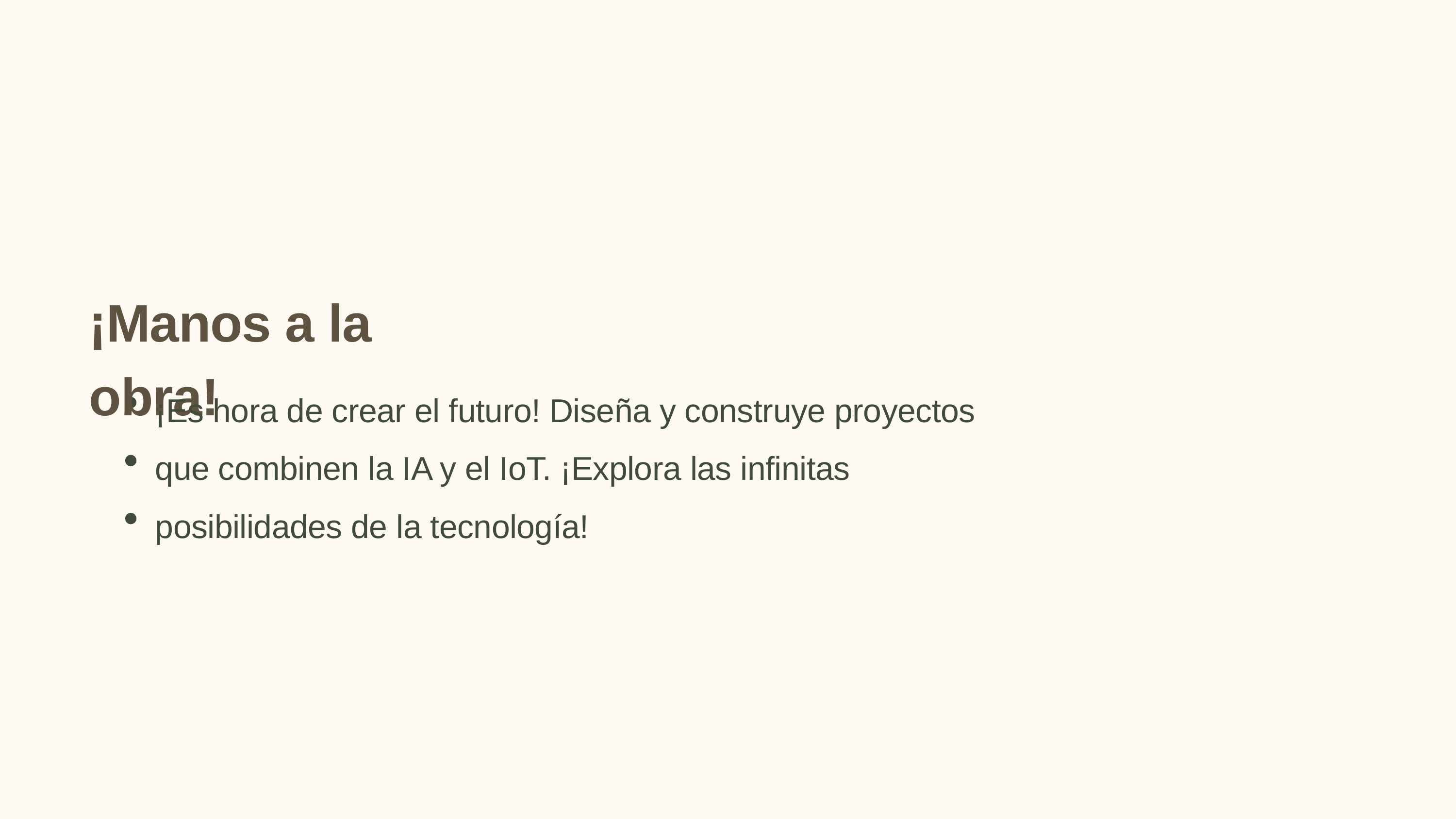

¡Manos a la obra!
¡Es hora de crear el futuro! Diseña y construye proyectos que combinen la IA y el IoT. ¡Explora las infinitas posibilidades de la tecnología!